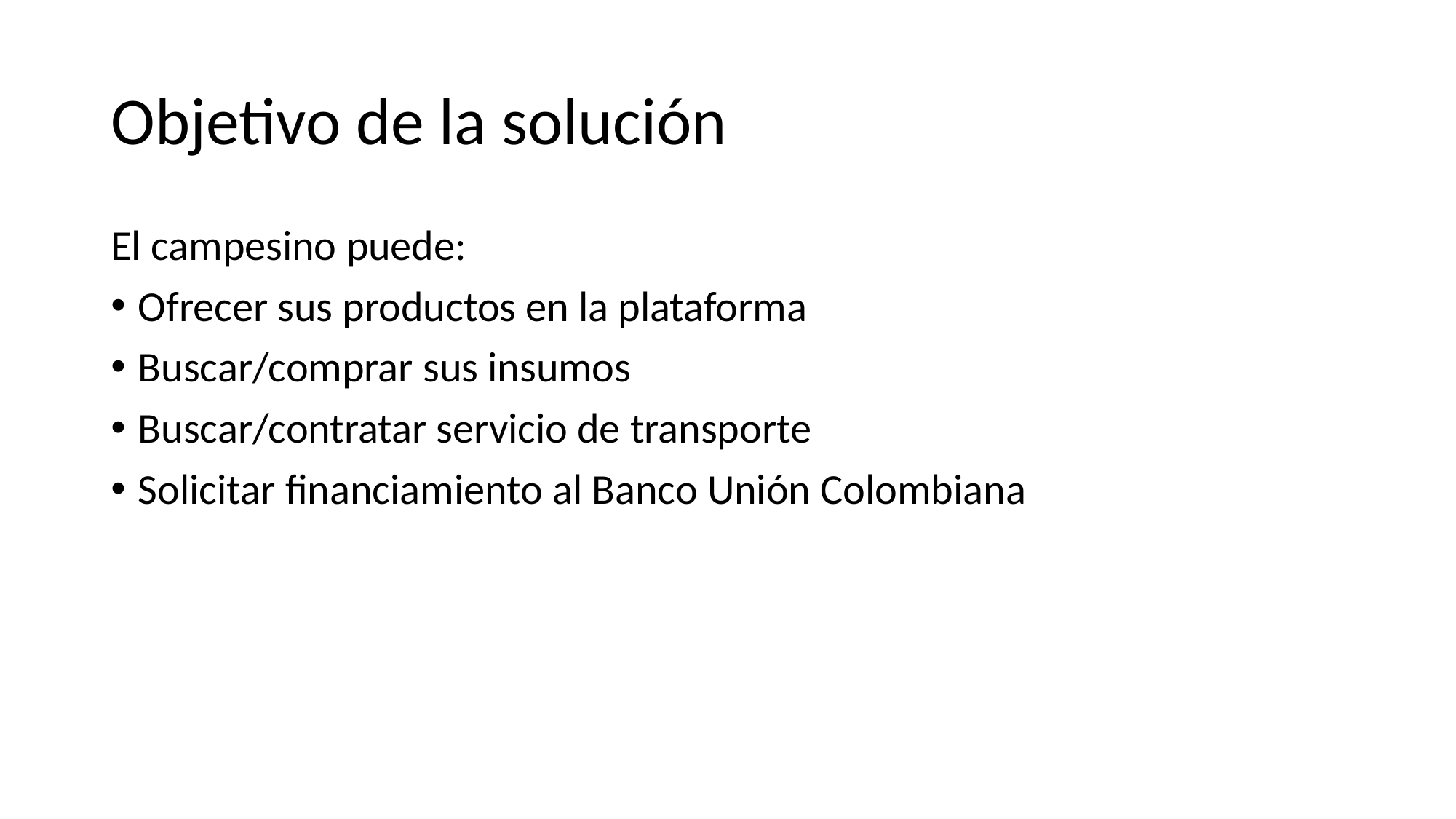

# Objetivo de la solución
El campesino puede:
Ofrecer sus productos en la plataforma
Buscar/comprar sus insumos
Buscar/contratar servicio de transporte
Solicitar financiamiento al Banco Unión Colombiana